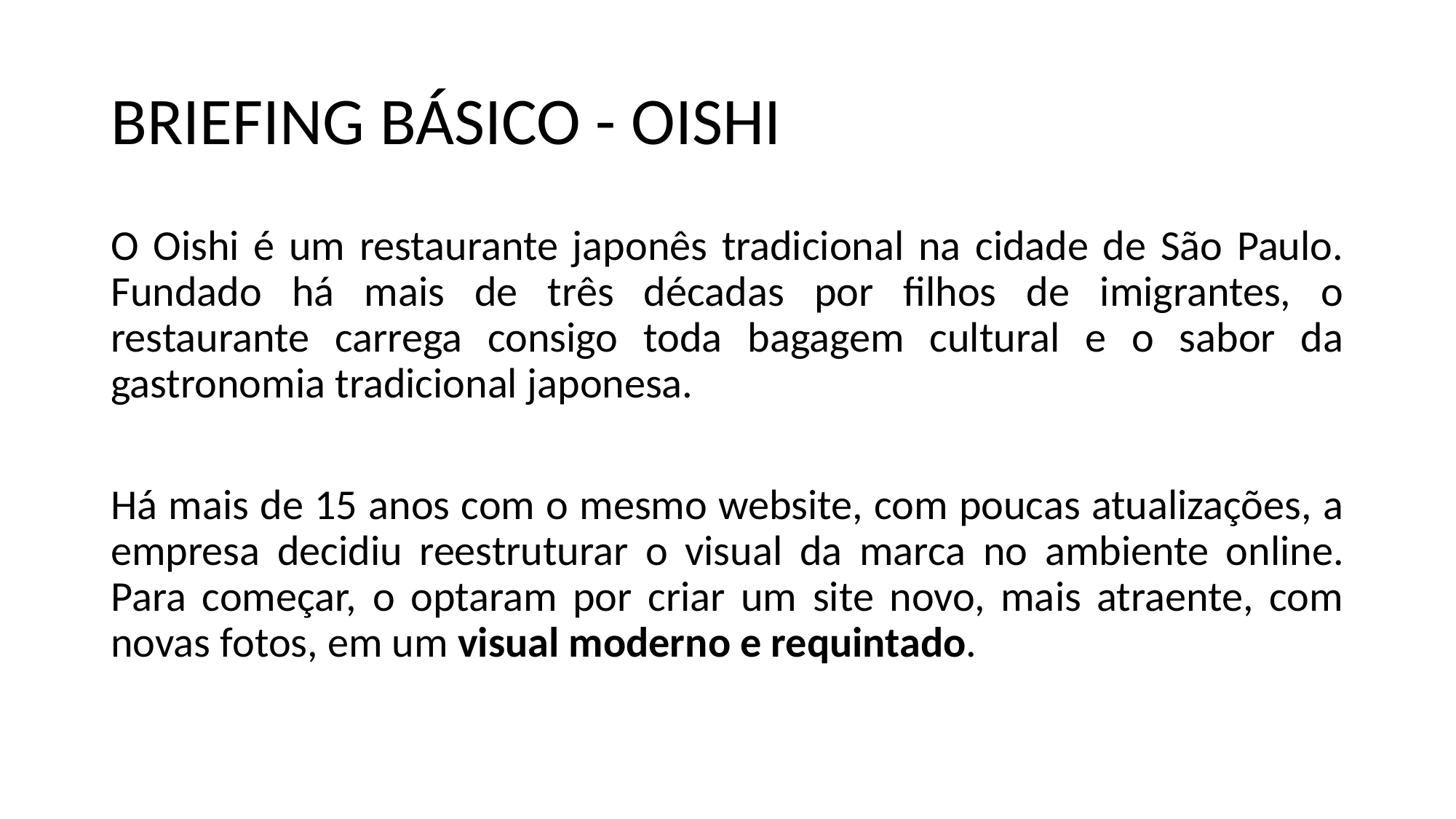

# BRIEFING BÁSICO - OISHI
O Oishi é um restaurante japonês tradicional na cidade de São Paulo. Fundado há mais de três décadas por filhos de imigrantes, o restaurante carrega consigo toda bagagem cultural e o sabor da gastronomia tradicional japonesa.

Há mais de 15 anos com o mesmo website, com poucas atualizações, a empresa decidiu reestruturar o visual da marca no ambiente online. Para começar, o optaram por criar um site novo, mais atraente, com novas fotos, em um visual moderno e requintado.